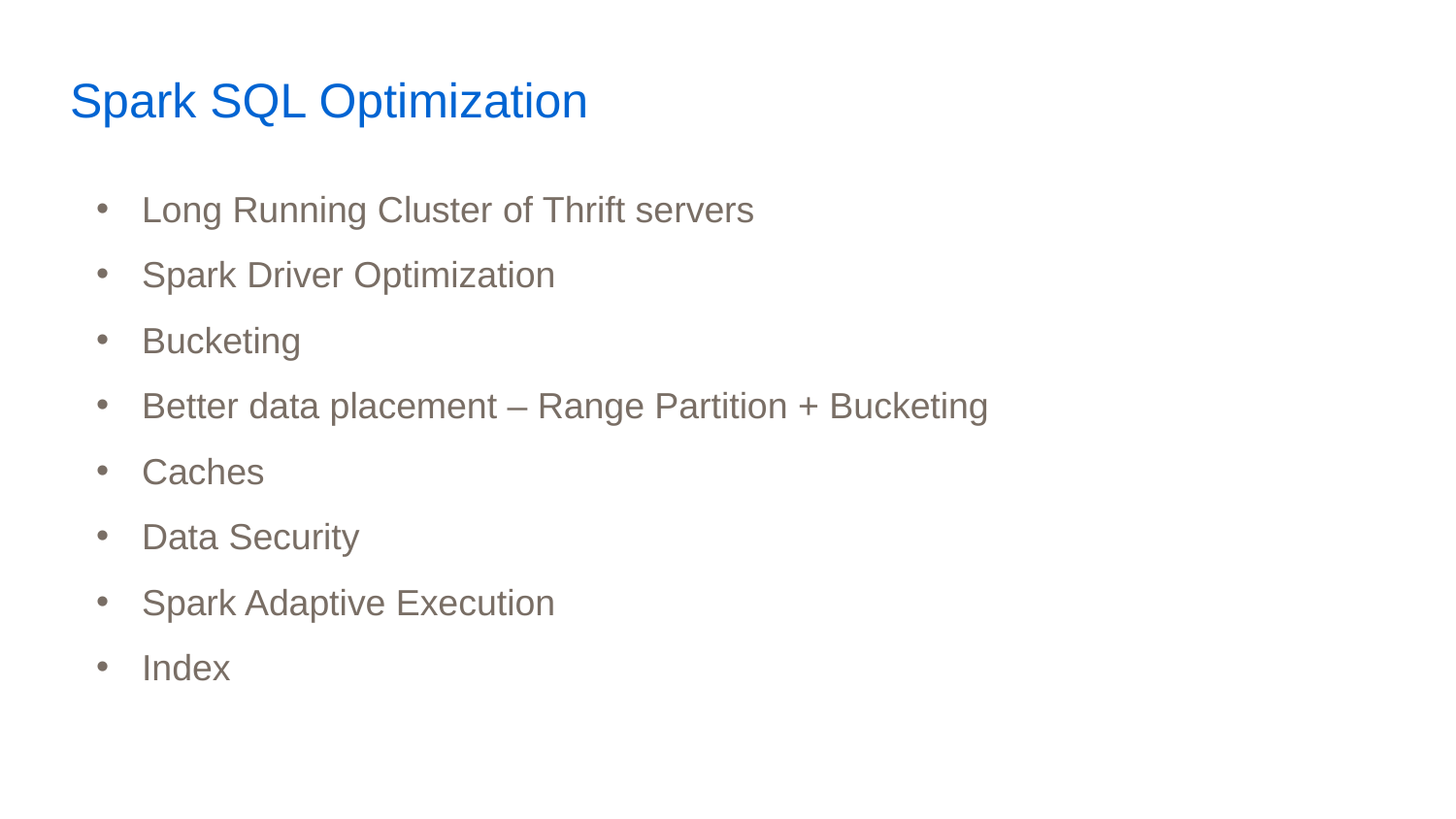

# Spark SQL Optimization
Long Running Cluster of Thrift servers
Spark Driver Optimization
Bucketing
Better data placement – Range Partition + Bucketing
Caches
Data Security
Spark Adaptive Execution
Index

5